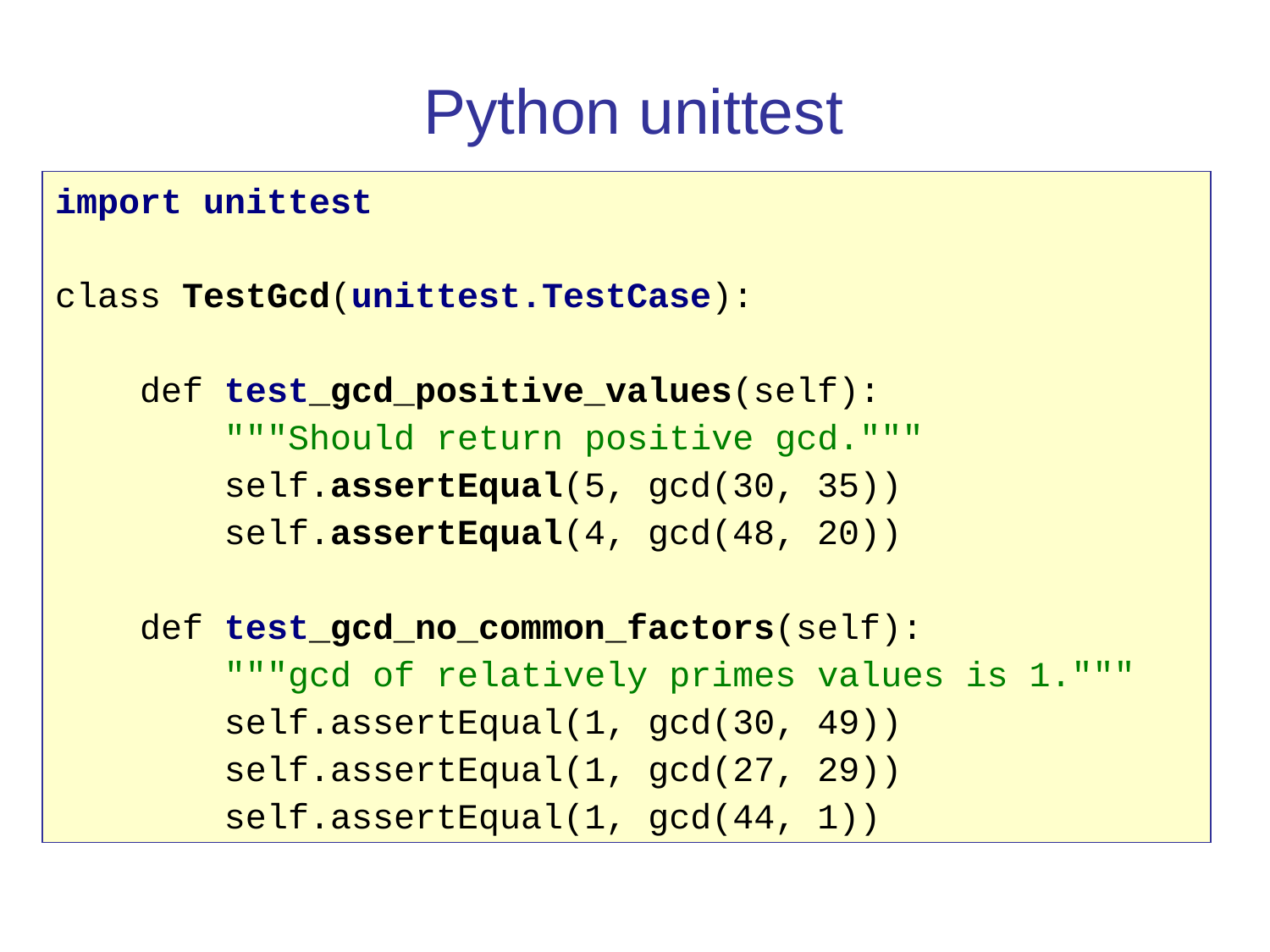

Python unittest
import unittest

class TestGcd(unittest.TestCase):

    def test_gcd_positive_values(self):
        """Should return positive gcd."""
        self.assertEqual(5, gcd(30, 35))
        self.assertEqual(4, gcd(48, 20))

    def test_gcd_no_common_factors(self):
        """gcd of relatively primes values is 1."""
        self.assertEqual(1, gcd(30, 49))
        self.assertEqual(1, gcd(27, 29))
        self.assertEqual(1, gcd(44, 1))